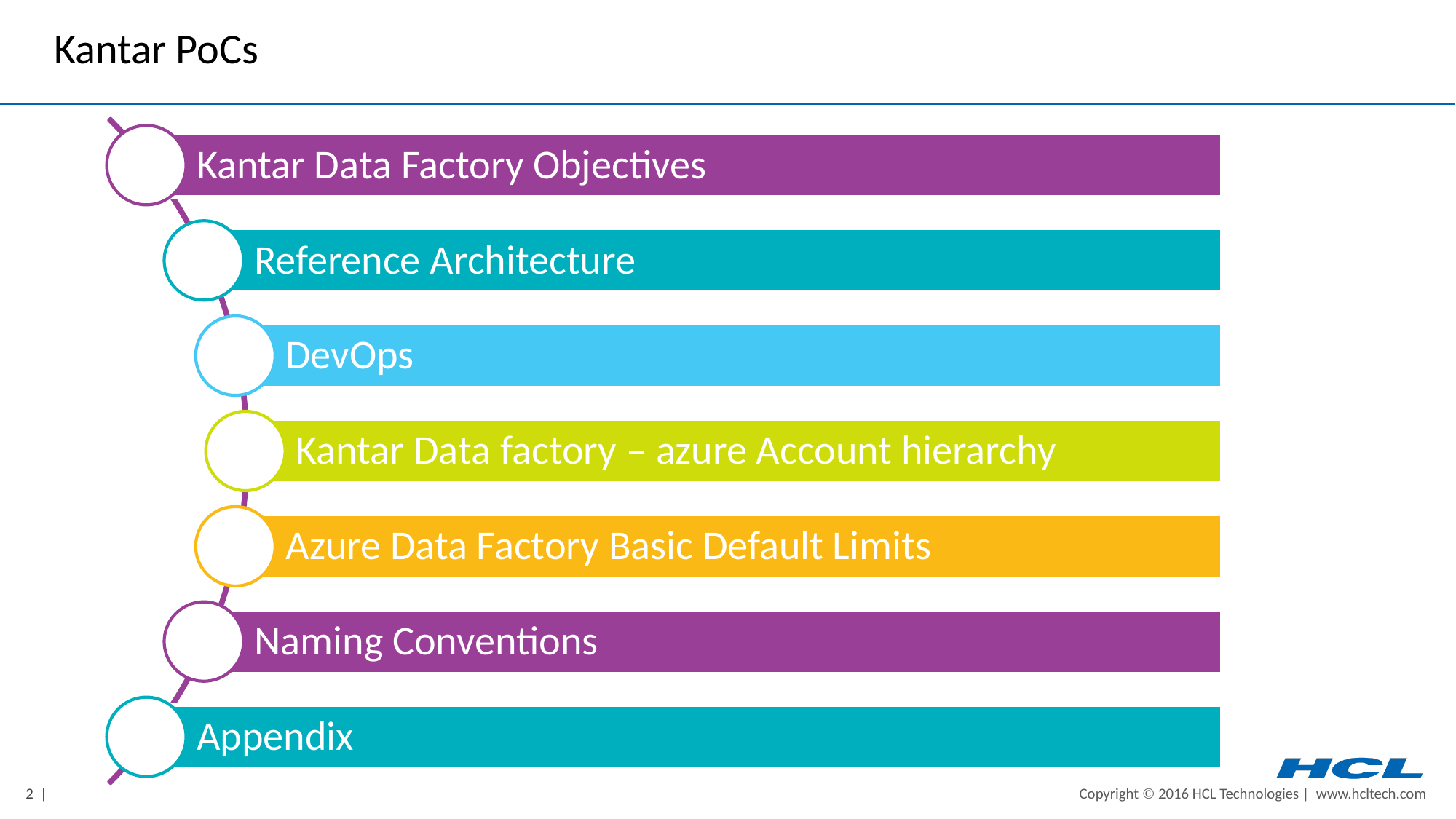

# Kantar PoCs
Kantar Data Factory Objectives
Reference Architecture
DevOps
Kantar Data factory – azure Account hierarchy
Azure Data Factory Basic Default Limits
Naming Conventions
Appendix